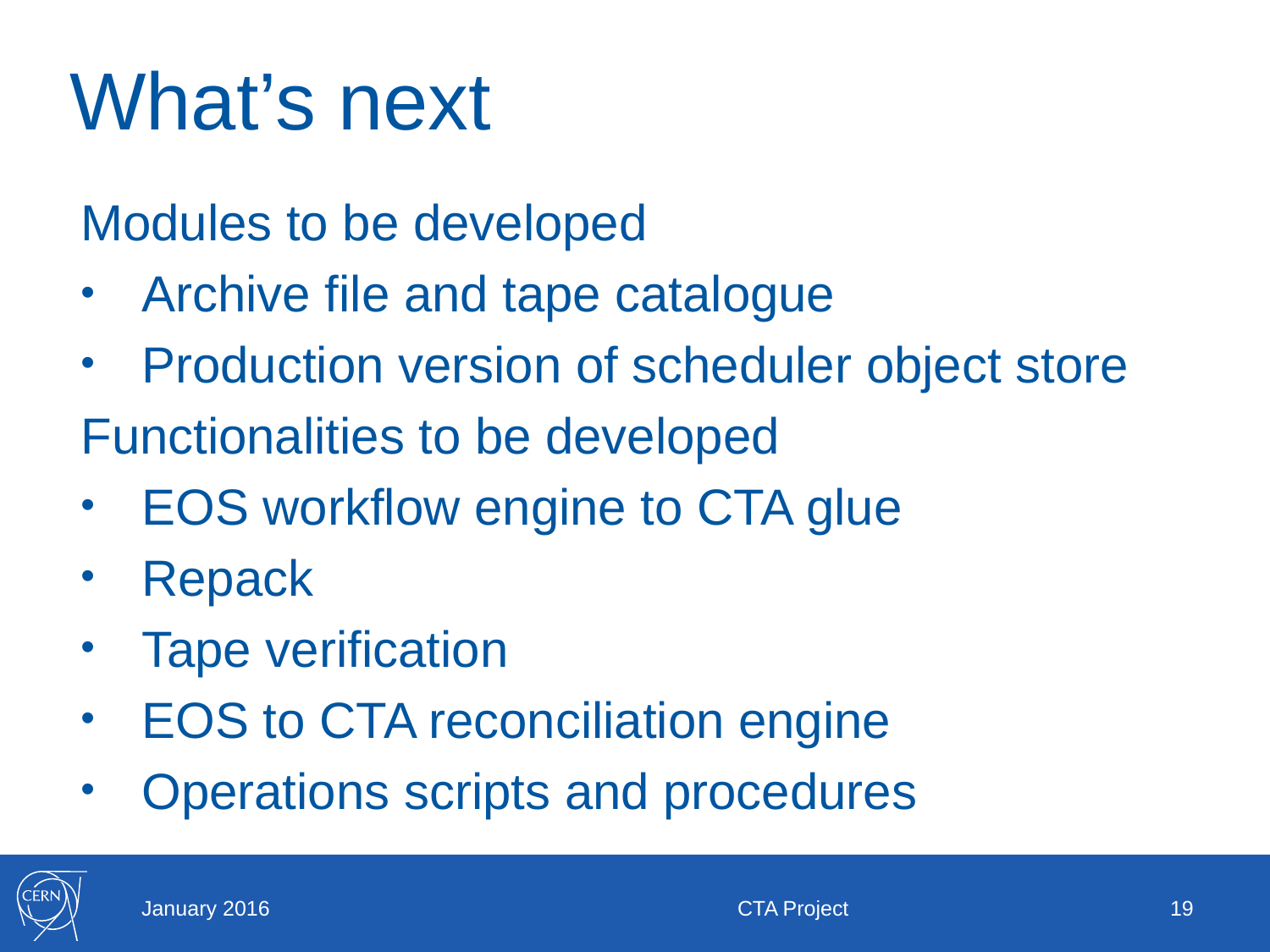

# What’s next
Modules to be developed
Archive file and tape catalogue
Production version of scheduler object store
Functionalities to be developed
EOS workflow engine to CTA glue
Repack
Tape verification
EOS to CTA reconciliation engine
Operations scripts and procedures
January 2016
CTA Project
19